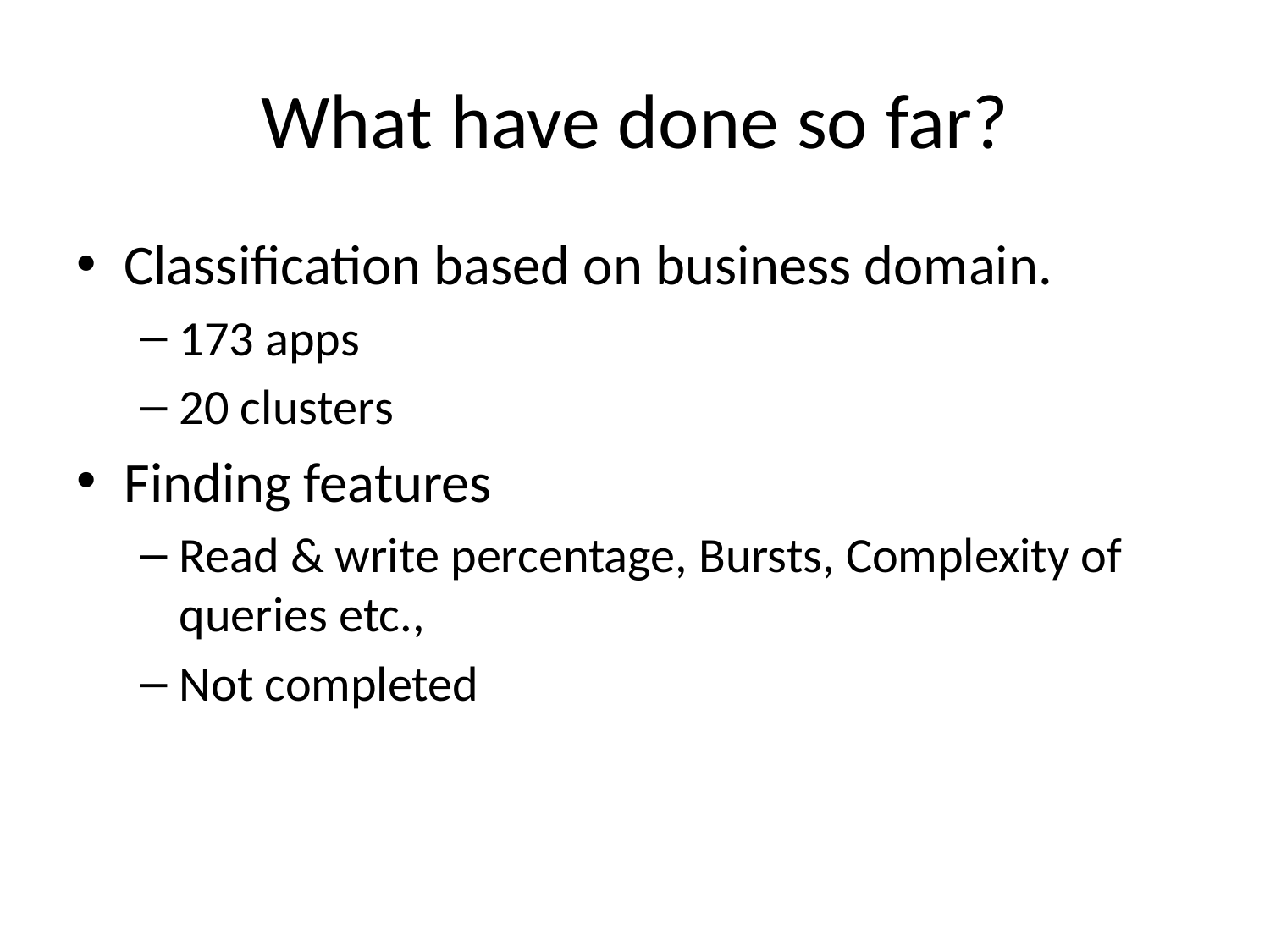

# What have done so far?
Classification based on business domain.
173 apps
20 clusters
Finding features
Read & write percentage, Bursts, Complexity of queries etc.,
Not completed